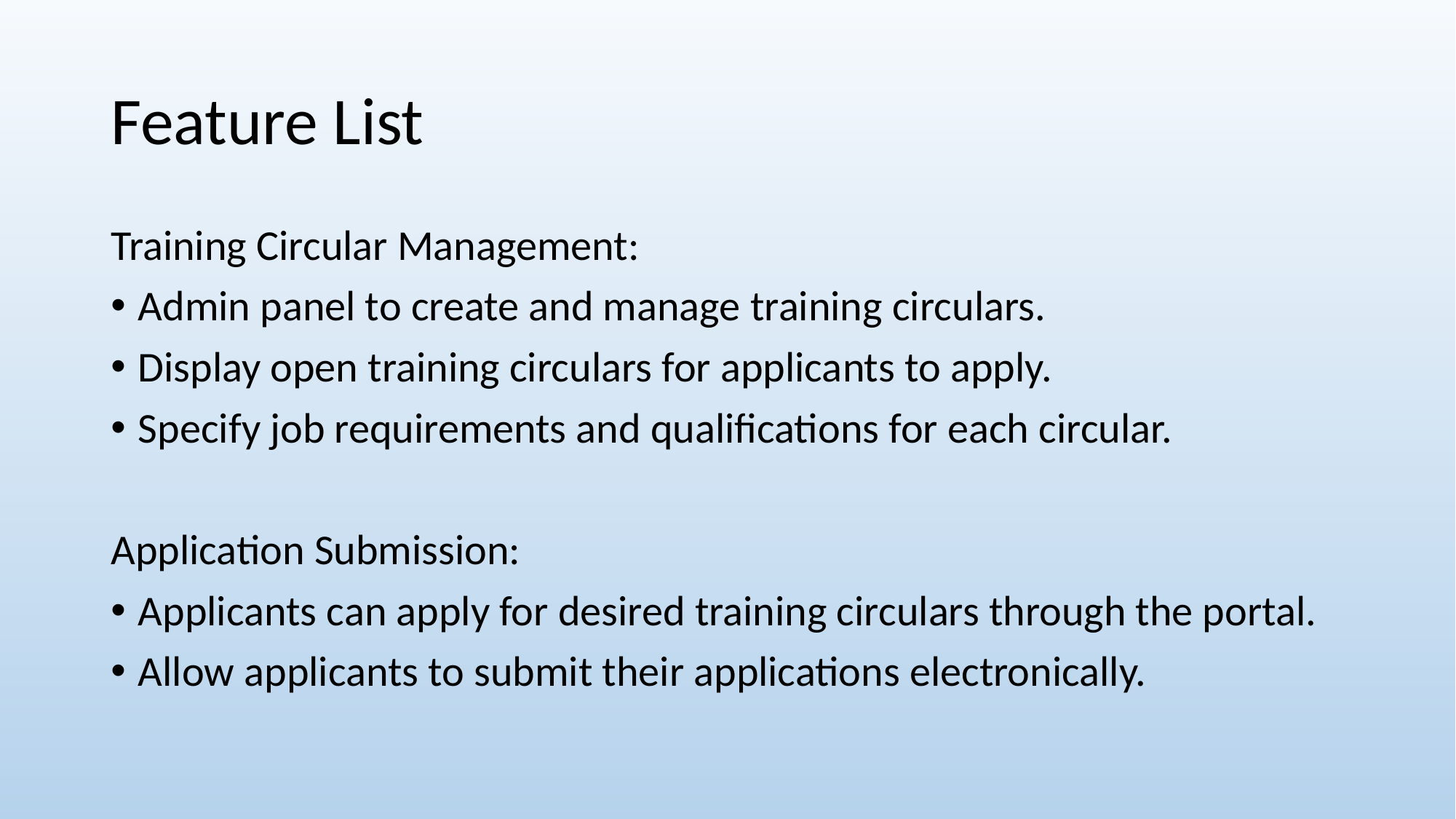

# Feature List
Training Circular Management:
Admin panel to create and manage training circulars.
Display open training circulars for applicants to apply.
Specify job requirements and qualifications for each circular.

Application Submission:
Applicants can apply for desired training circulars through the portal.
Allow applicants to submit their applications electronically.